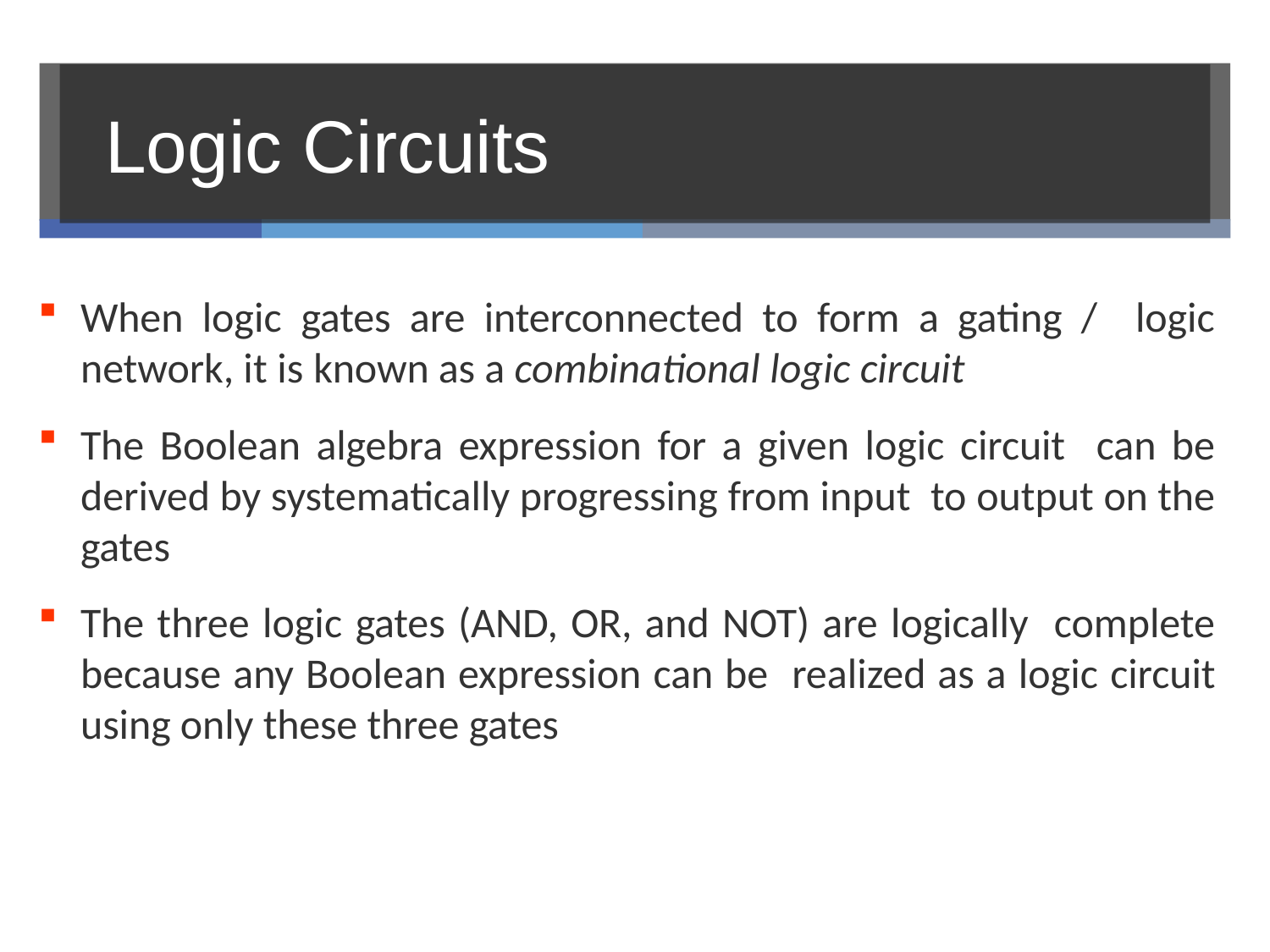

# Logic Circuits
When logic gates are interconnected to form a gating /  logic network, it is known as a combinational logic circuit
The Boolean algebra expression for a given logic circuit  can be derived by systematically progressing from input  to output on the gates
The three logic gates (AND, OR, and NOT) are logically  complete because any Boolean expression can be  realized as a logic circuit using only these three gates